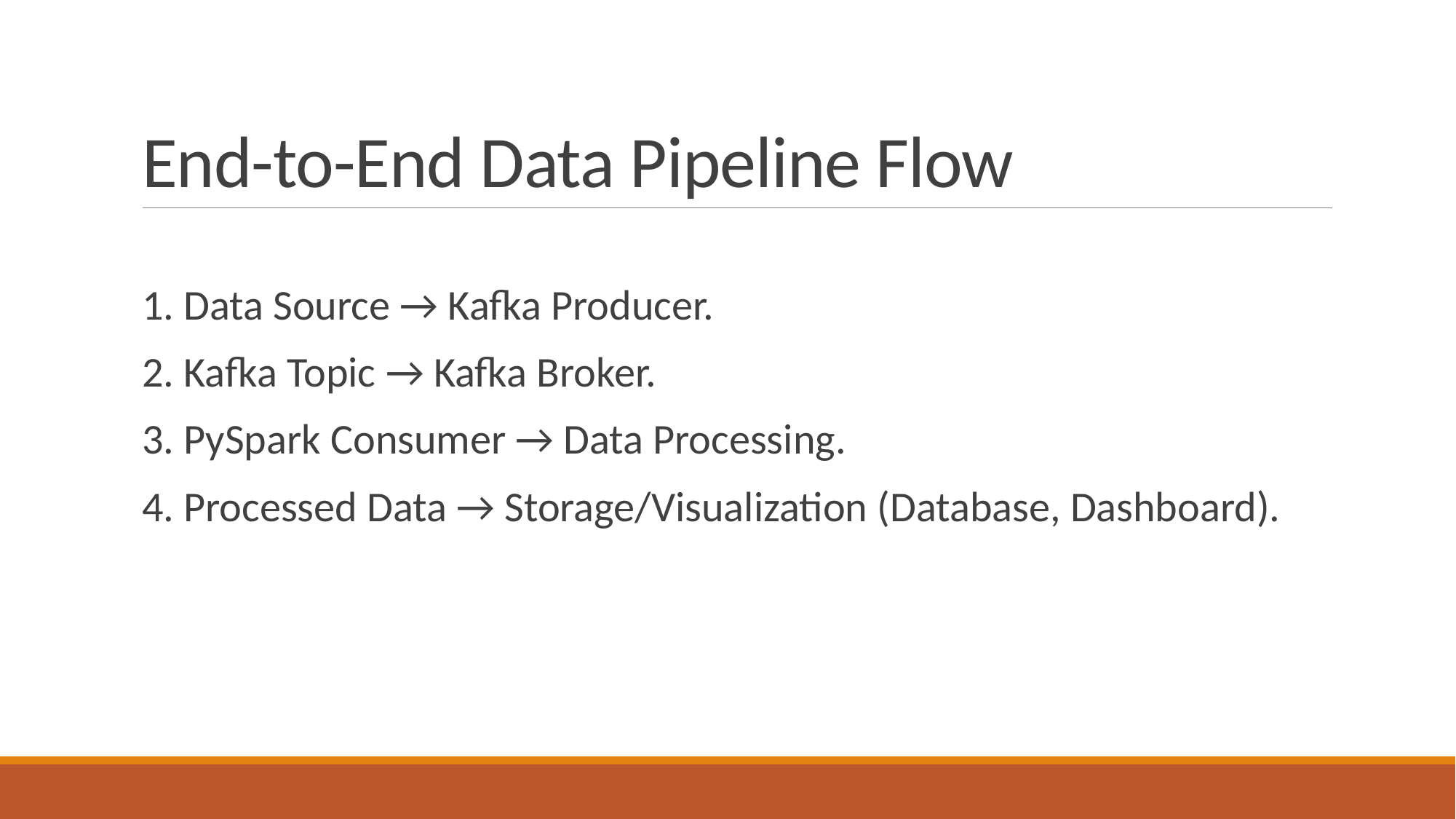

# End-to-End Data Pipeline Flow

1. Data Source → Kafka Producer.
2. Kafka Topic → Kafka Broker.
3. PySpark Consumer → Data Processing.
4. Processed Data → Storage/Visualization (Database, Dashboard).